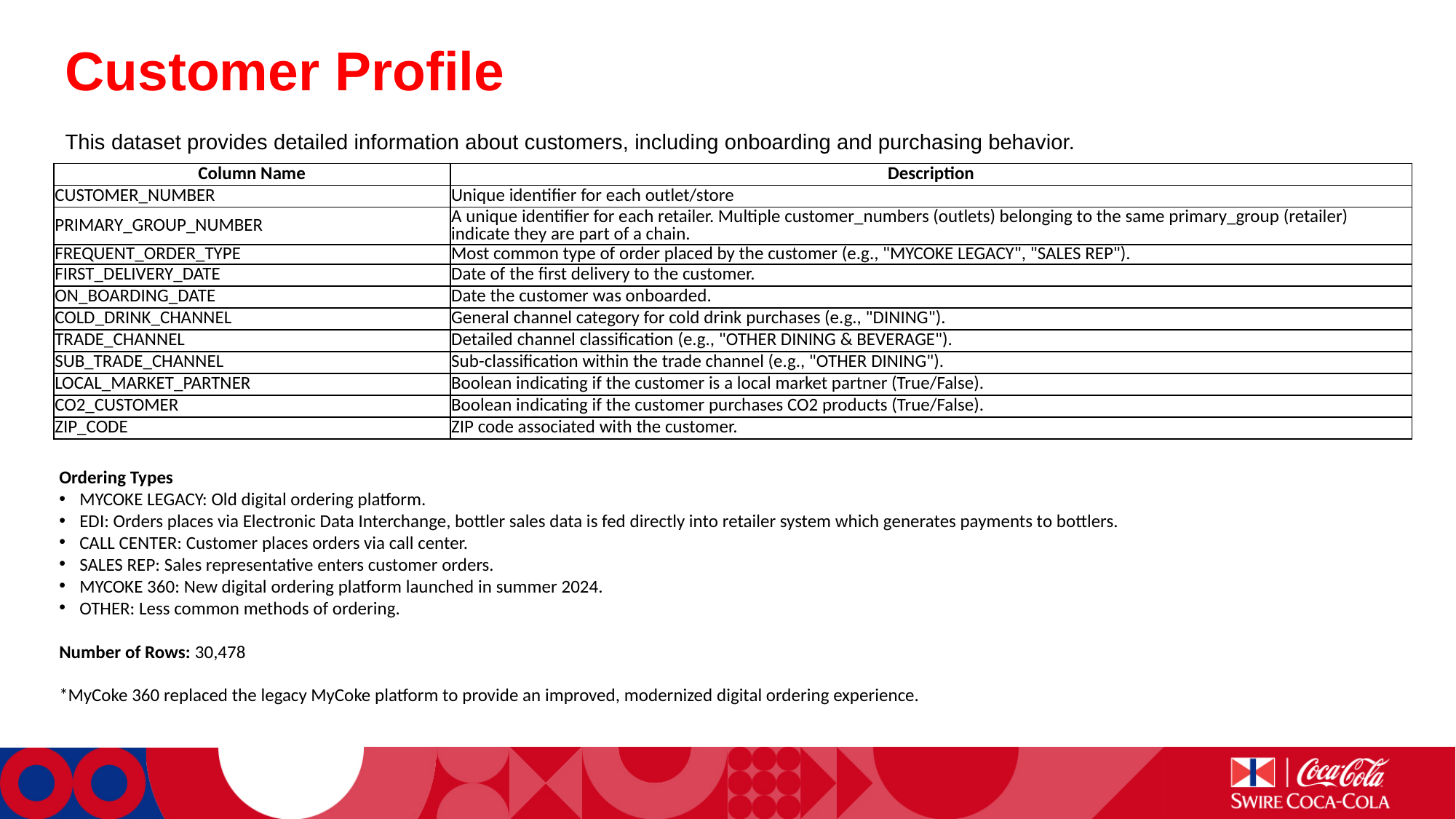

# Customer Profile
This dataset provides detailed information about customers, including onboarding and purchasing behavior.
| Column Name | Description |
| --- | --- |
| CUSTOMER\_NUMBER | Unique identifier for each outlet/store |
| PRIMARY\_GROUP\_NUMBER | A unique identifier for each retailer. Multiple customer\_numbers (outlets) belonging to the same primary\_group (retailer) indicate they are part of a chain. |
| FREQUENT\_ORDER\_TYPE | Most common type of order placed by the customer (e.g., "MYCOKE LEGACY", "SALES REP"). |
| FIRST\_DELIVERY\_DATE | Date of the first delivery to the customer. |
| ON\_BOARDING\_DATE | Date the customer was onboarded. |
| COLD\_DRINK\_CHANNEL | General channel category for cold drink purchases (e.g., "DINING"). |
| TRADE\_CHANNEL | Detailed channel classification (e.g., "OTHER DINING & BEVERAGE"). |
| SUB\_TRADE\_CHANNEL | Sub-classification within the trade channel (e.g., "OTHER DINING"). |
| LOCAL\_MARKET\_PARTNER | Boolean indicating if the customer is a local market partner (True/False). |
| CO2\_CUSTOMER | Boolean indicating if the customer purchases CO2 products (True/False). |
| ZIP\_CODE | ZIP code associated with the customer. |
Ordering Types
MYCOKE LEGACY: Old digital ordering platform.
EDI: Orders places via Electronic Data Interchange, bottler sales data is fed directly into retailer system which generates payments to bottlers.
CALL CENTER: Customer places orders via call center.
SALES REP: Sales representative enters customer orders.
MYCOKE 360: New digital ordering platform launched in summer 2024.
OTHER: Less common methods of ordering.

Number of Rows: 30,478

*MyCoke 360 replaced the legacy MyCoke platform to provide an improved, modernized digital ordering experience.